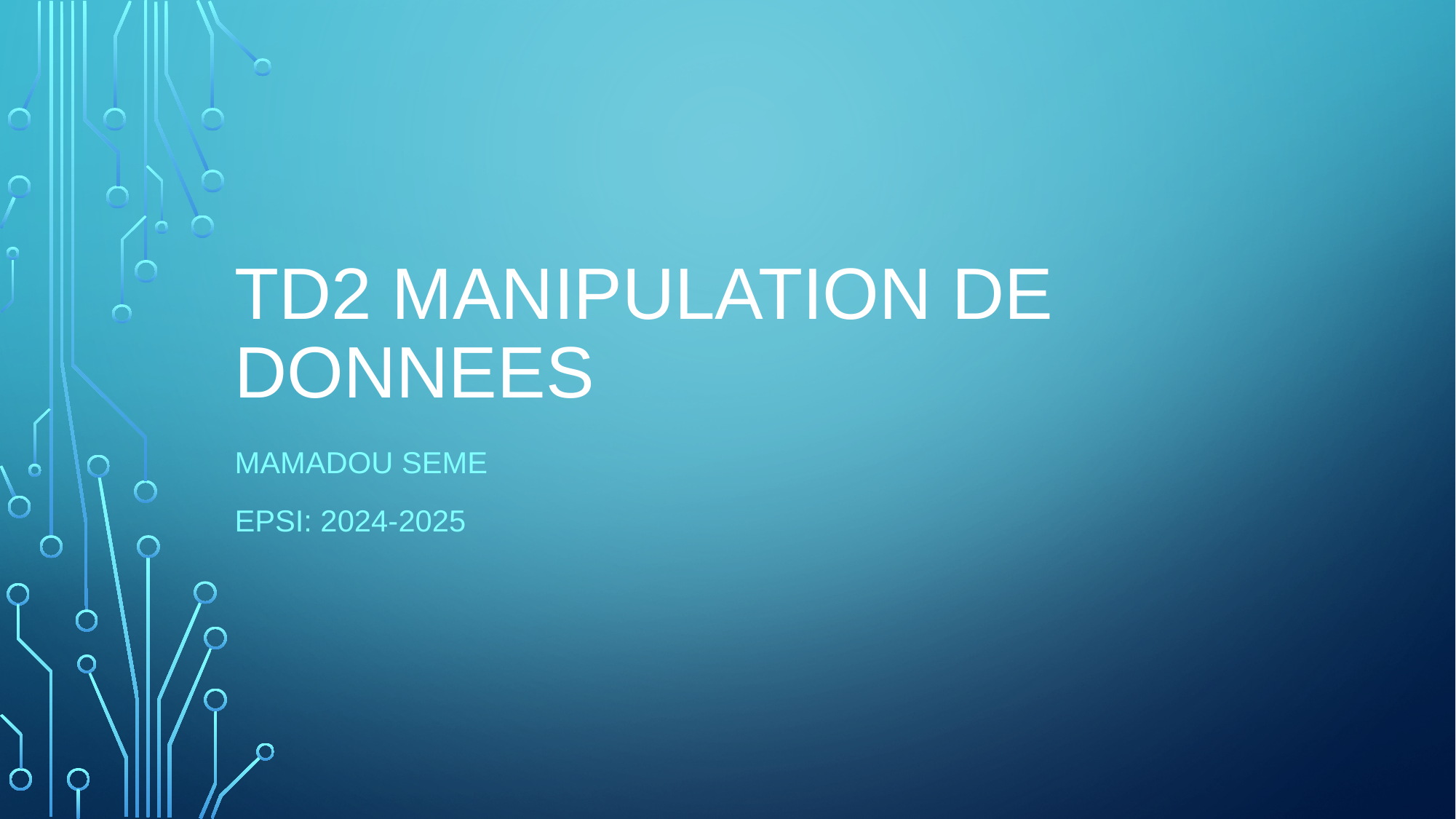

# Td2 Manipulation de DONNEES
Mamadou SEME
Epsi: 2024-2025